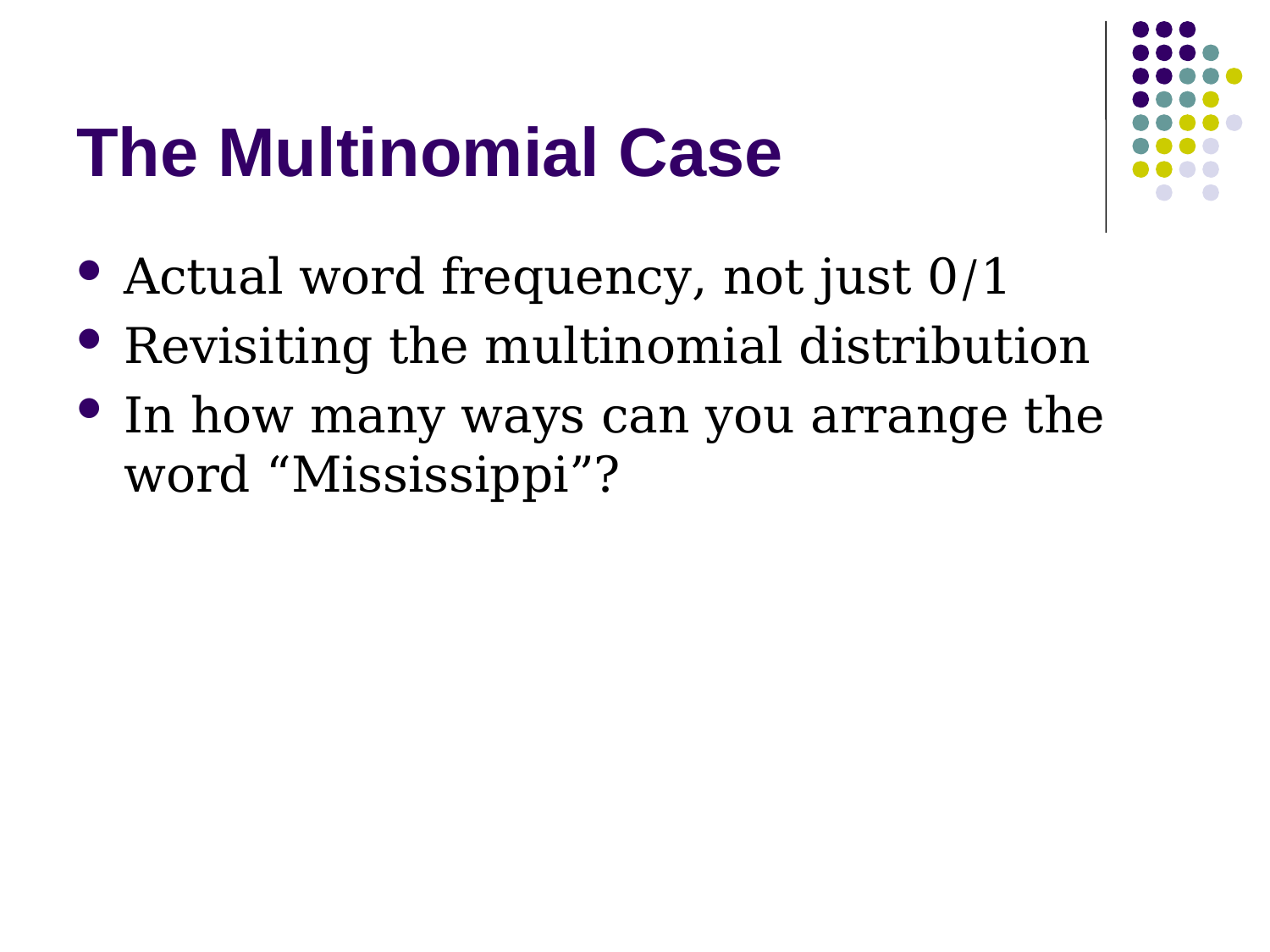

# The Multinomial Case
Actual word frequency, not just 0/1
Revisiting the multinomial distribution
In how many ways can you arrange the word “Mississippi”?